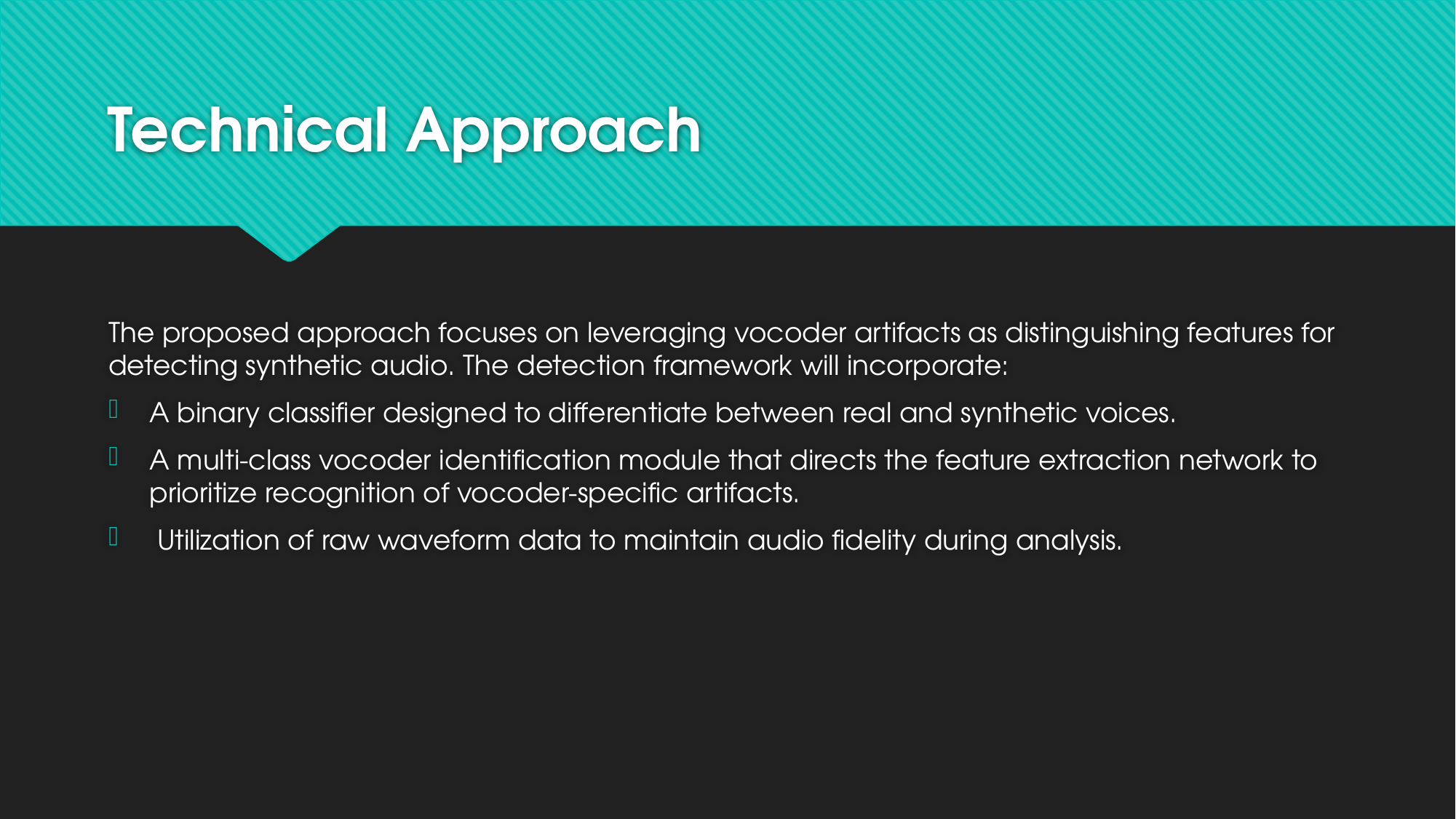

# Technical Approach
The proposed approach focuses on leveraging vocoder artifacts as distinguishing features for detecting synthetic audio. The detection framework will incorporate:
A binary classifier designed to differentiate between real and synthetic voices.
A multi-class vocoder identification module that directs the feature extraction network to prioritize recognition of vocoder-specific artifacts.
 Utilization of raw waveform data to maintain audio fidelity during analysis.